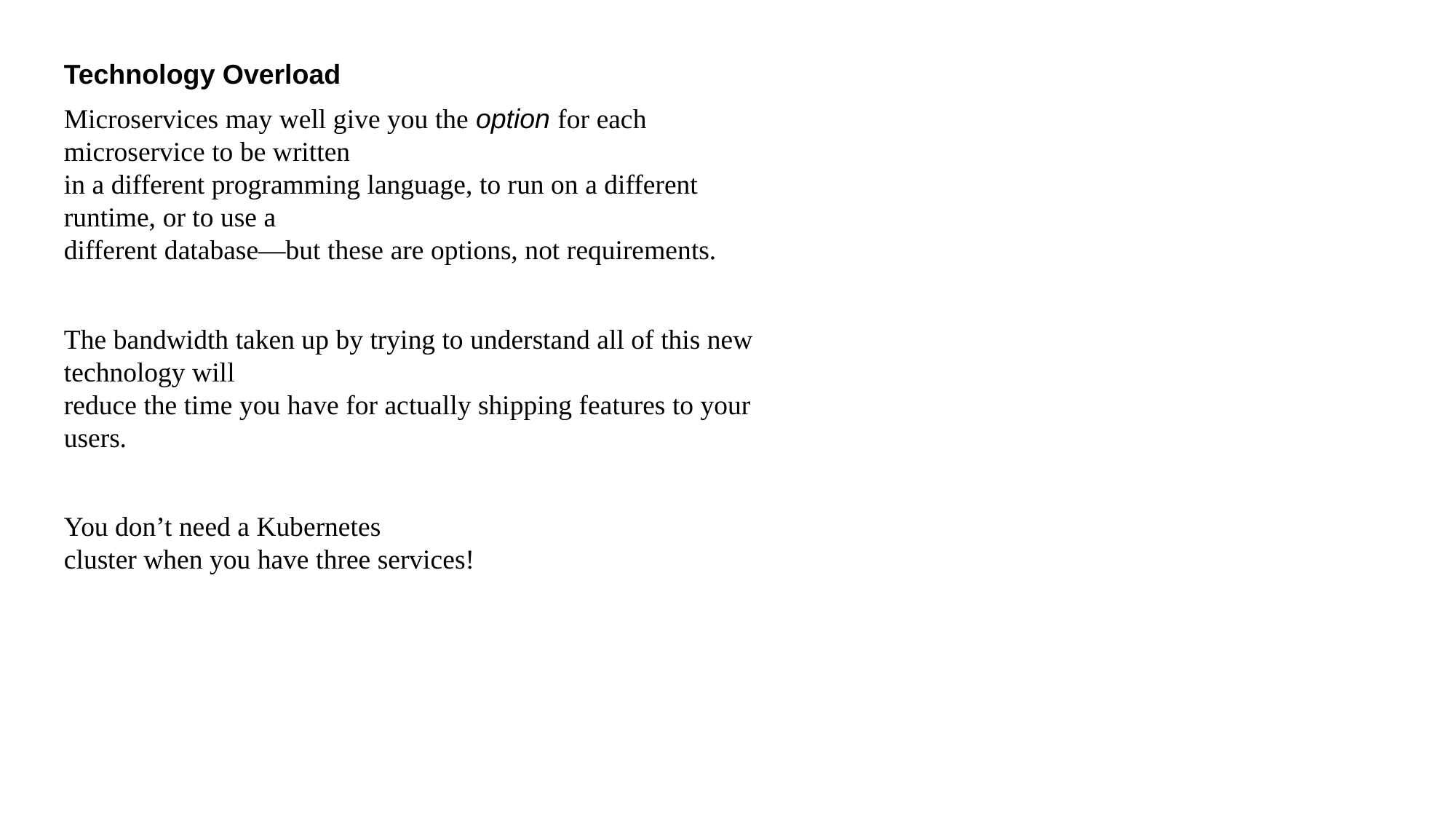

Technology Overload
Microservices may well give you the option for each microservice to be written
in a different programming language, to run on a different runtime, or to use a
different database—but these are options, not requirements.
The bandwidth taken up by trying to understand all of this new technology will
reduce the time you have for actually shipping features to your users.
You don’t need a Kubernetes
cluster when you have three services!